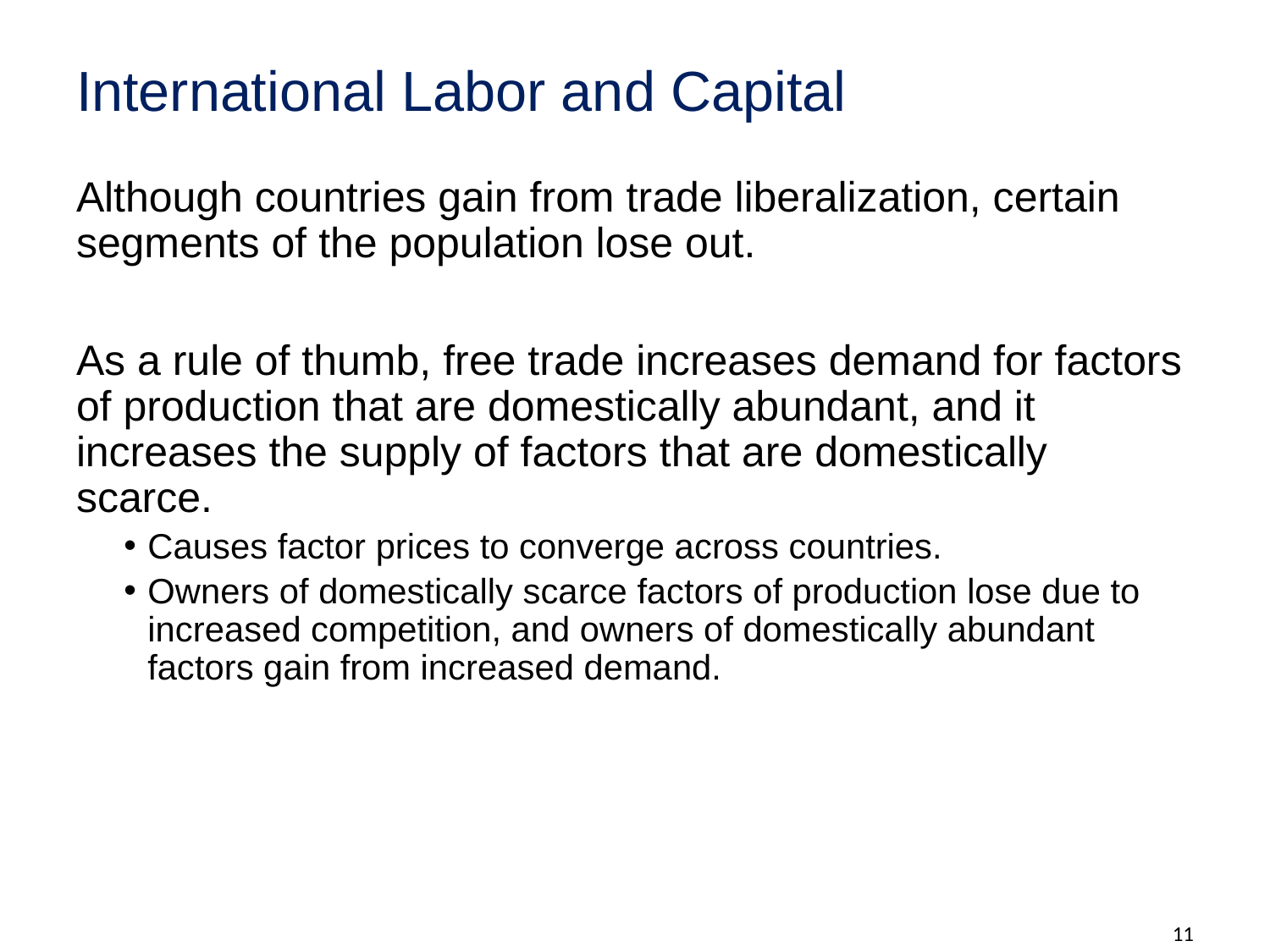

# International Labor and Capital
Although countries gain from trade liberalization, certain segments of the population lose out.

As a rule of thumb, free trade increases demand for factors of production that are domestically abundant, and it increases the supply of factors that are domestically scarce.
Causes factor prices to converge across countries.
Owners of domestically scarce factors of production lose due to increased competition, and owners of domestically abundant factors gain from increased demand.